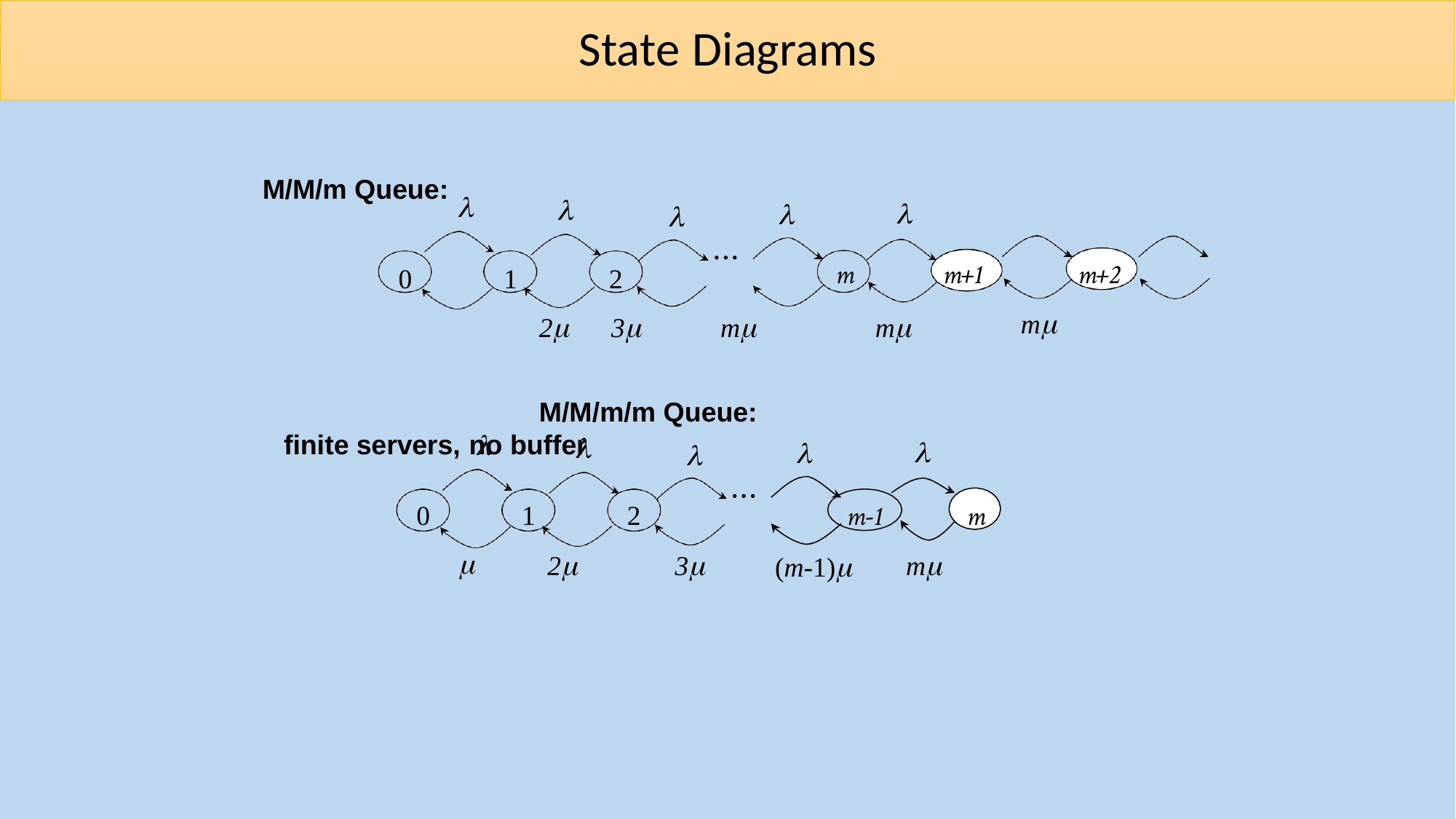

# State Diagrams
M/M/m Queue:
λ
λ
λ
λ
λ

…
m+2
m
m+1
0
1
2
mμ
2μ	3μ	mμ

M/M/m/m Queue: finite servers, no buffer
mμ
λ
λ
λ
λ
λ

…

m-1
(m-1)μ
m
0
1
2

μ
2μ
3μ
mμ